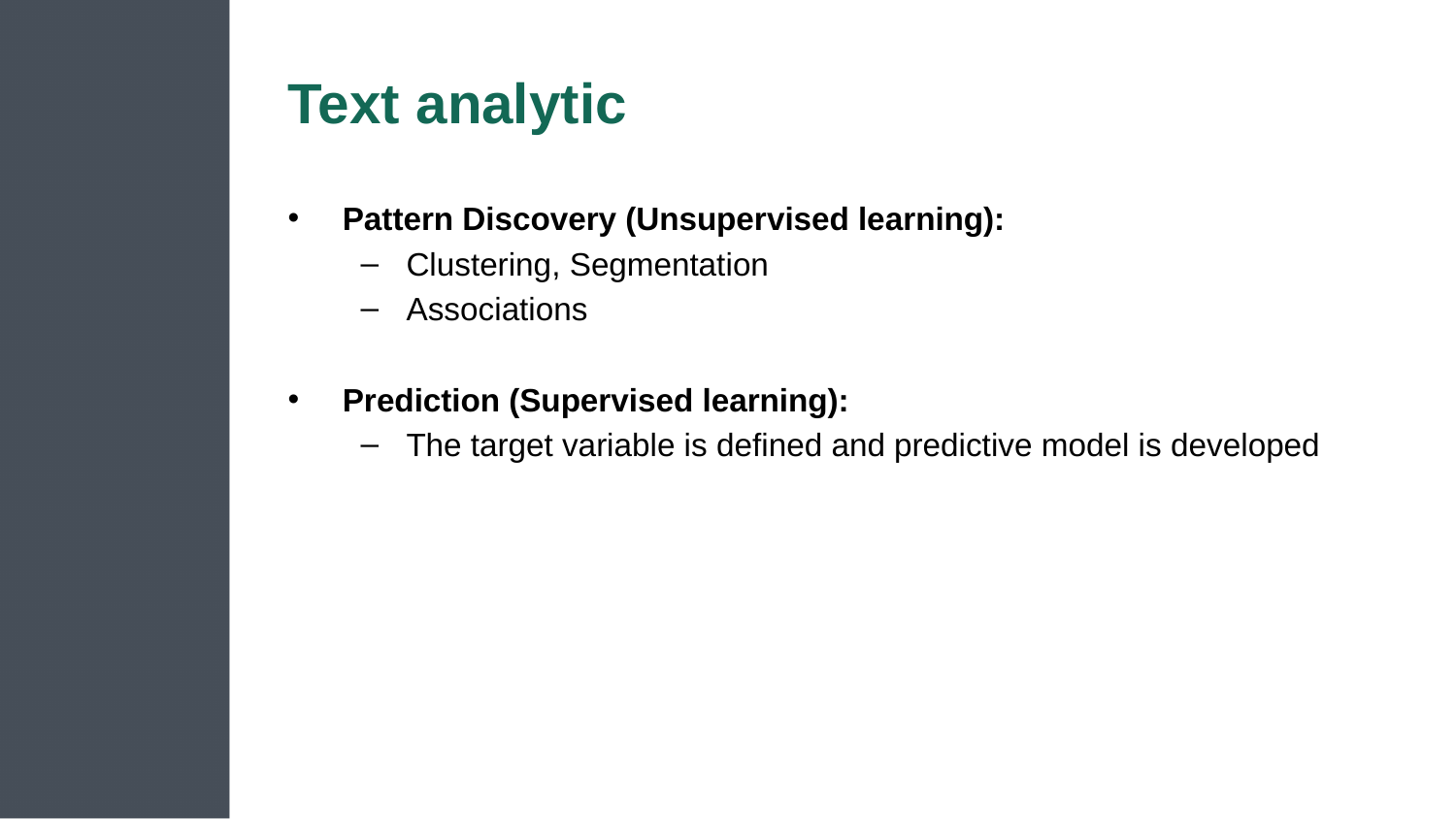

# Text analytic
Pattern Discovery (Unsupervised learning):
Clustering, Segmentation
Associations

Prediction (Supervised learning):
The target variable is defined and predictive model is developed